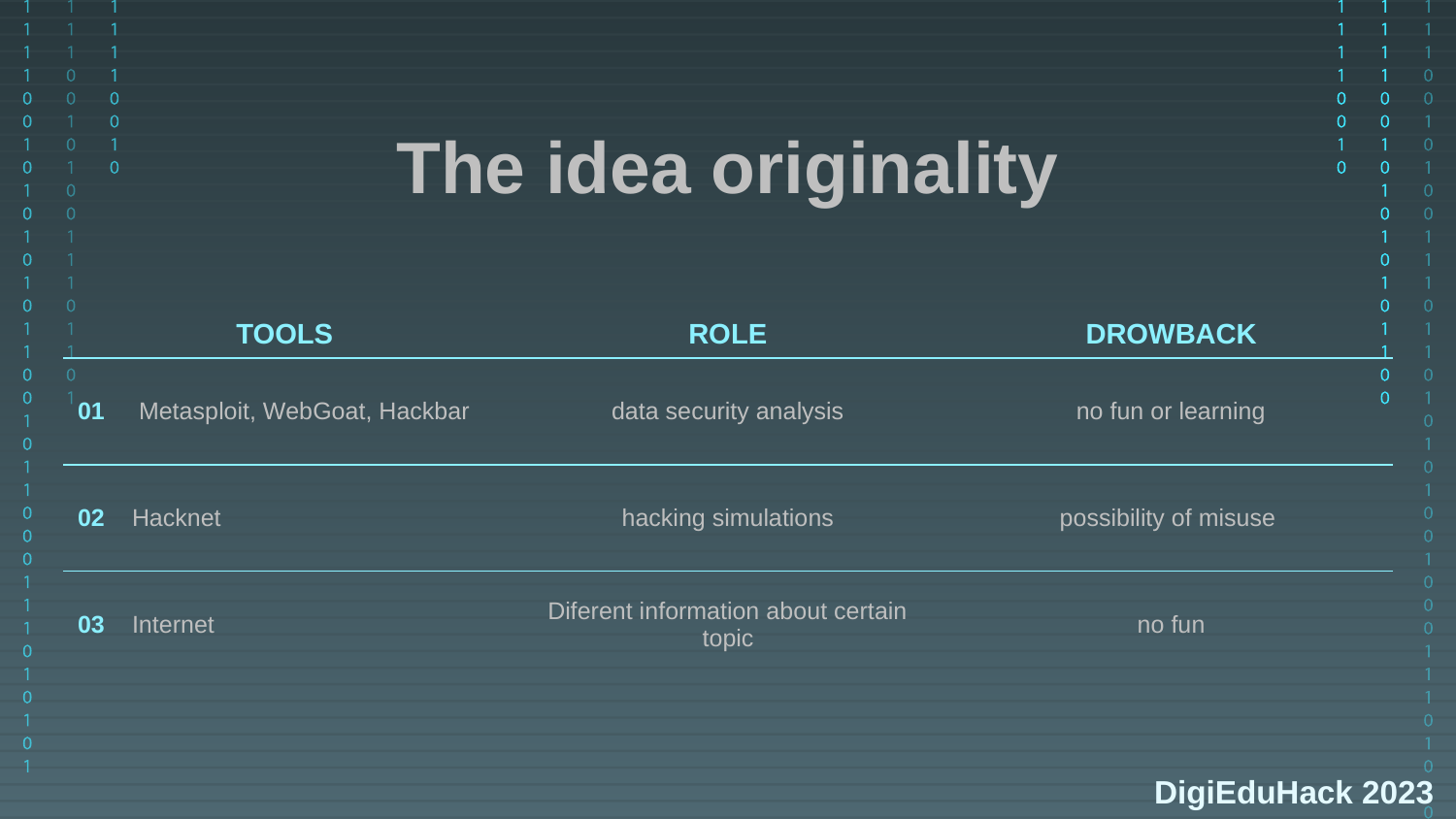

# The idea originality
| TOOLS | ROLE | DROWBACK |
| --- | --- | --- |
| 01 Metasploit, WebGoat, Hackbar | data security analysis | no fun or learning |
| 02 Hacknet | hacking simulations | possibility of misuse |
| 03 Internet | Diferent information about certain topic | no fun |
DigiEduHack 2023